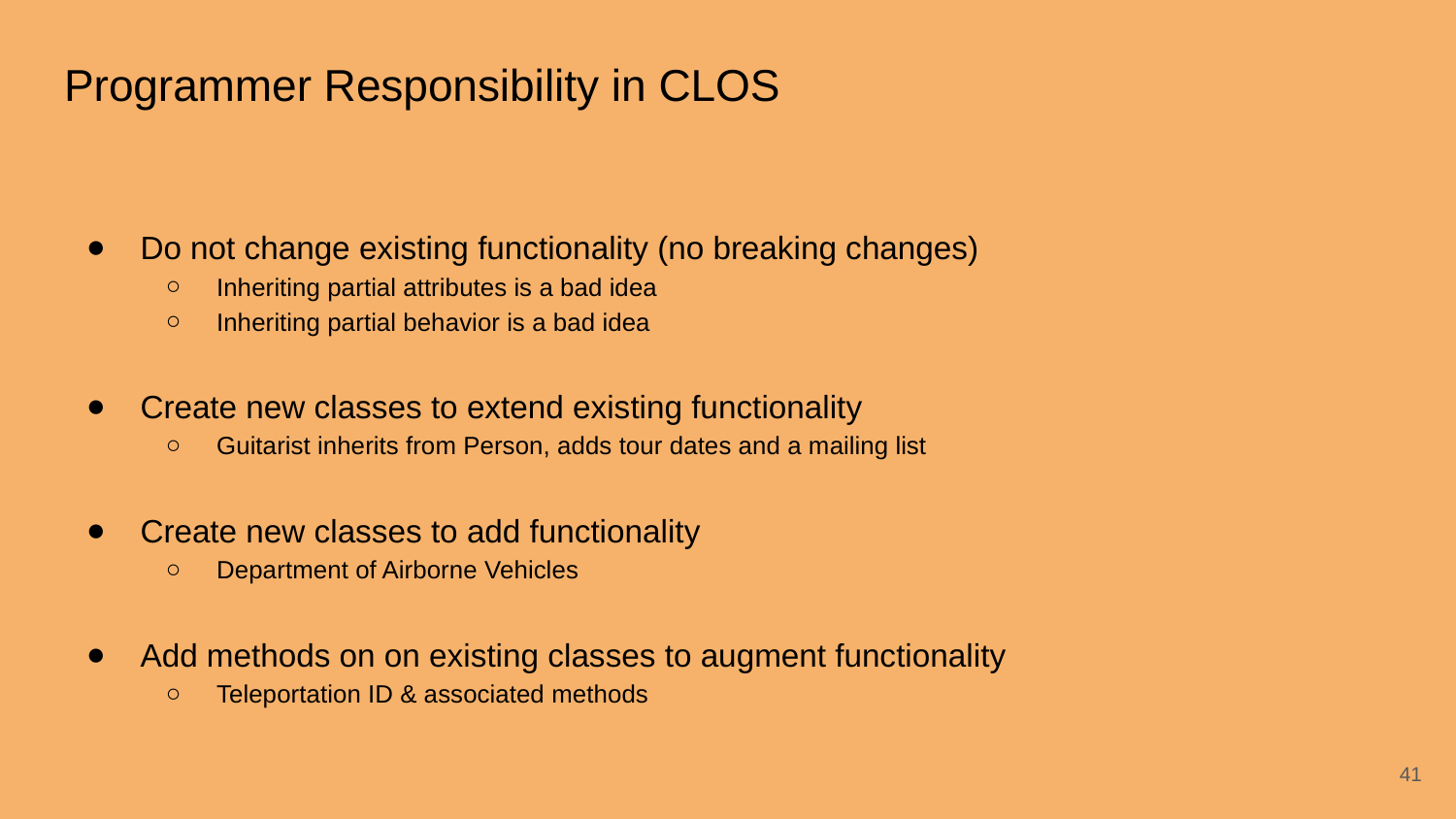

# Programmer Responsibility in CLOS

Do not change existing functionality (no breaking changes)
Inheriting partial attributes is a bad idea
Inheriting partial behavior is a bad idea

Create new classes to extend existing functionality
Guitarist inherits from Person, adds tour dates and a mailing list

Create new classes to add functionality
Department of Airborne Vehicles

Add methods on on existing classes to augment functionality
Teleportation ID & associated methods

41